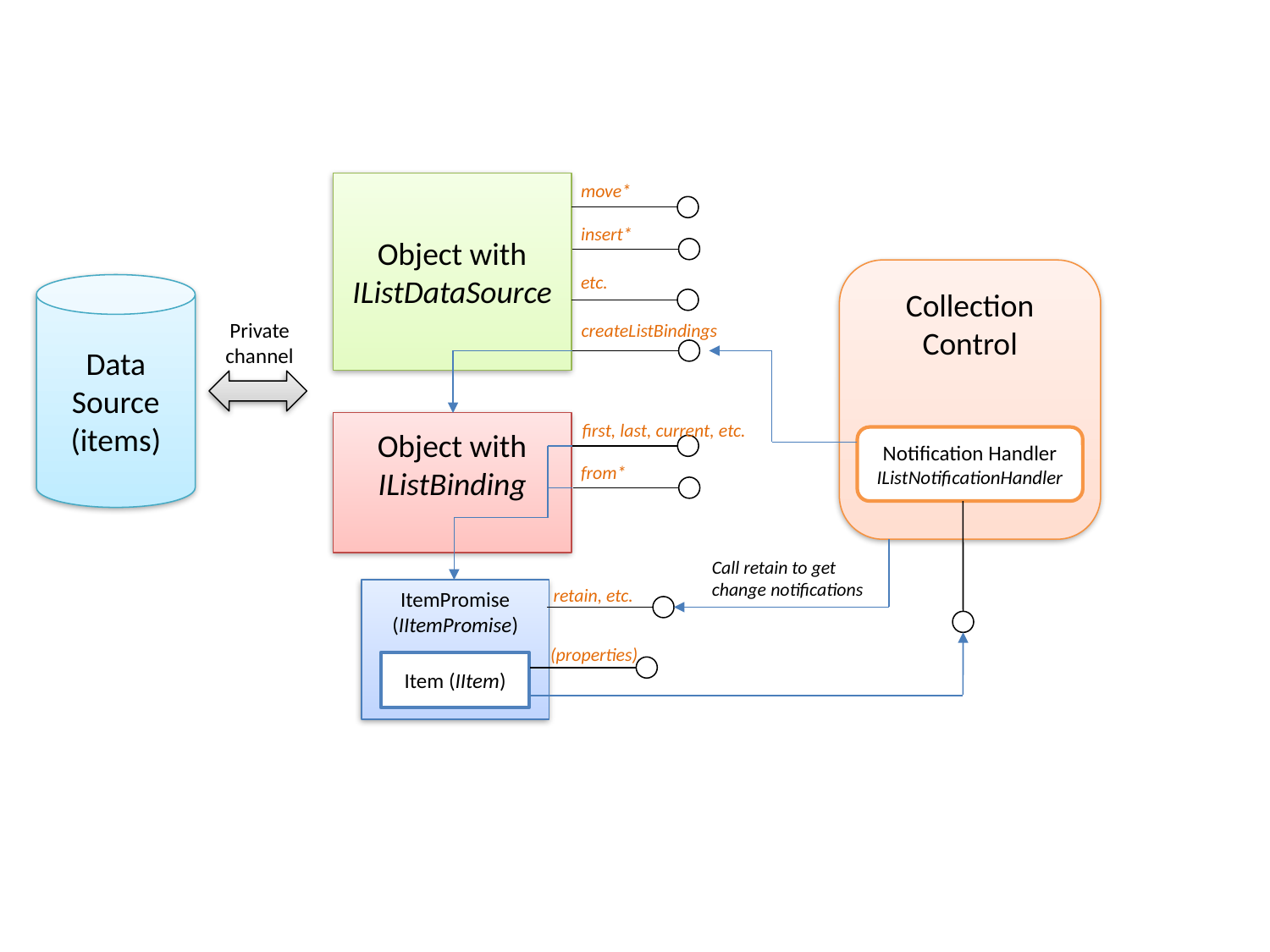

Object with
IListDataSource
move*

insert*

Collection
Control

etc.

Data
Source
(items)
Private
channel
createListBindings

first, last, current, etc.

Object with IListBinding

Notification Handler
IListNotificationHandler
from*

Call retain to get
change notifications
retain, etc.
ItemPromise (IItemPromise)

(properties)
Item (IItem)